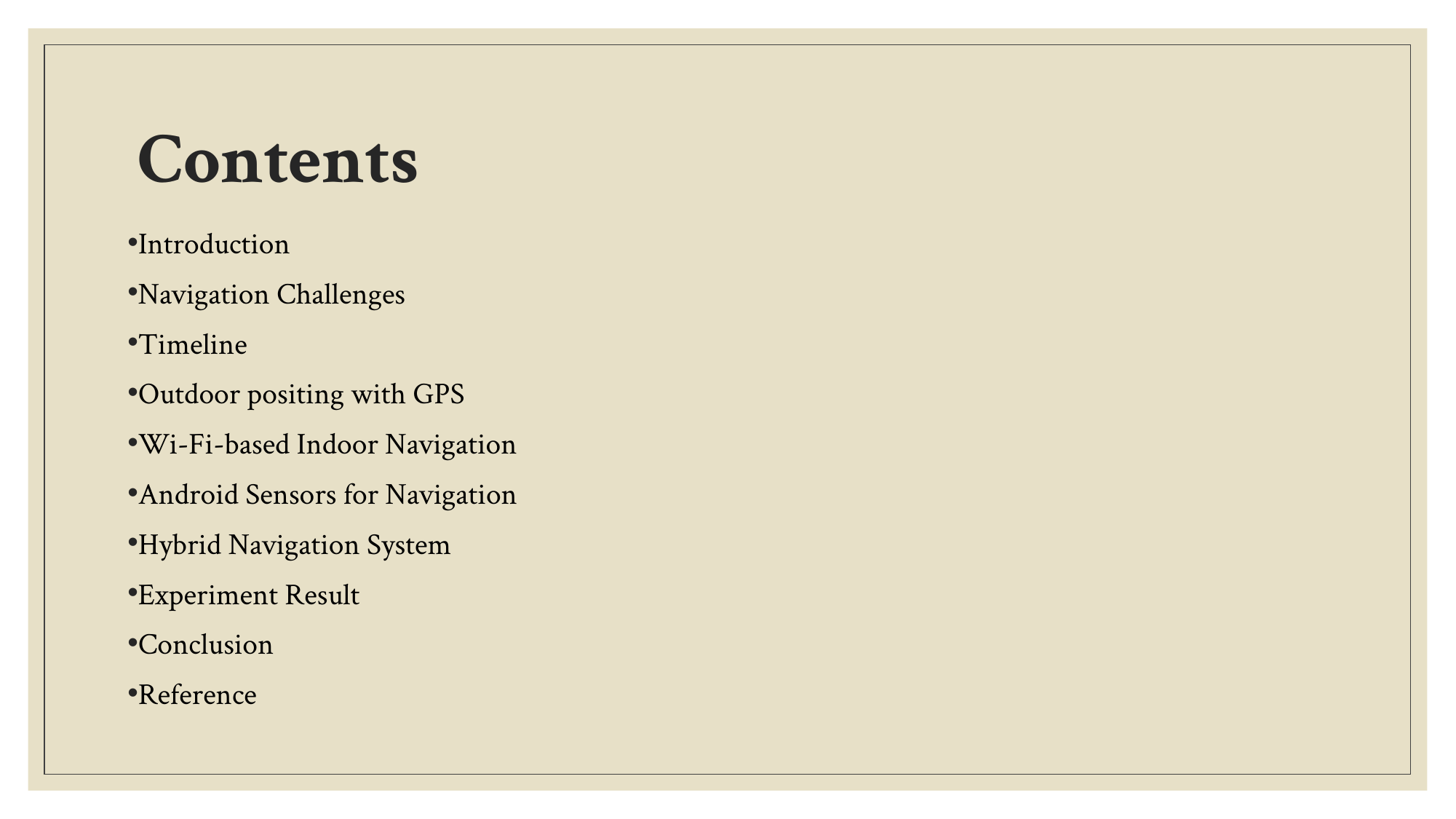

# Contents
Introduction
Navigation Challenges
Timeline
Outdoor positing with GPS
Wi-Fi-based Indoor Navigation
Android Sensors for Navigation
Hybrid Navigation System
Experiment Result
Conclusion
Reference